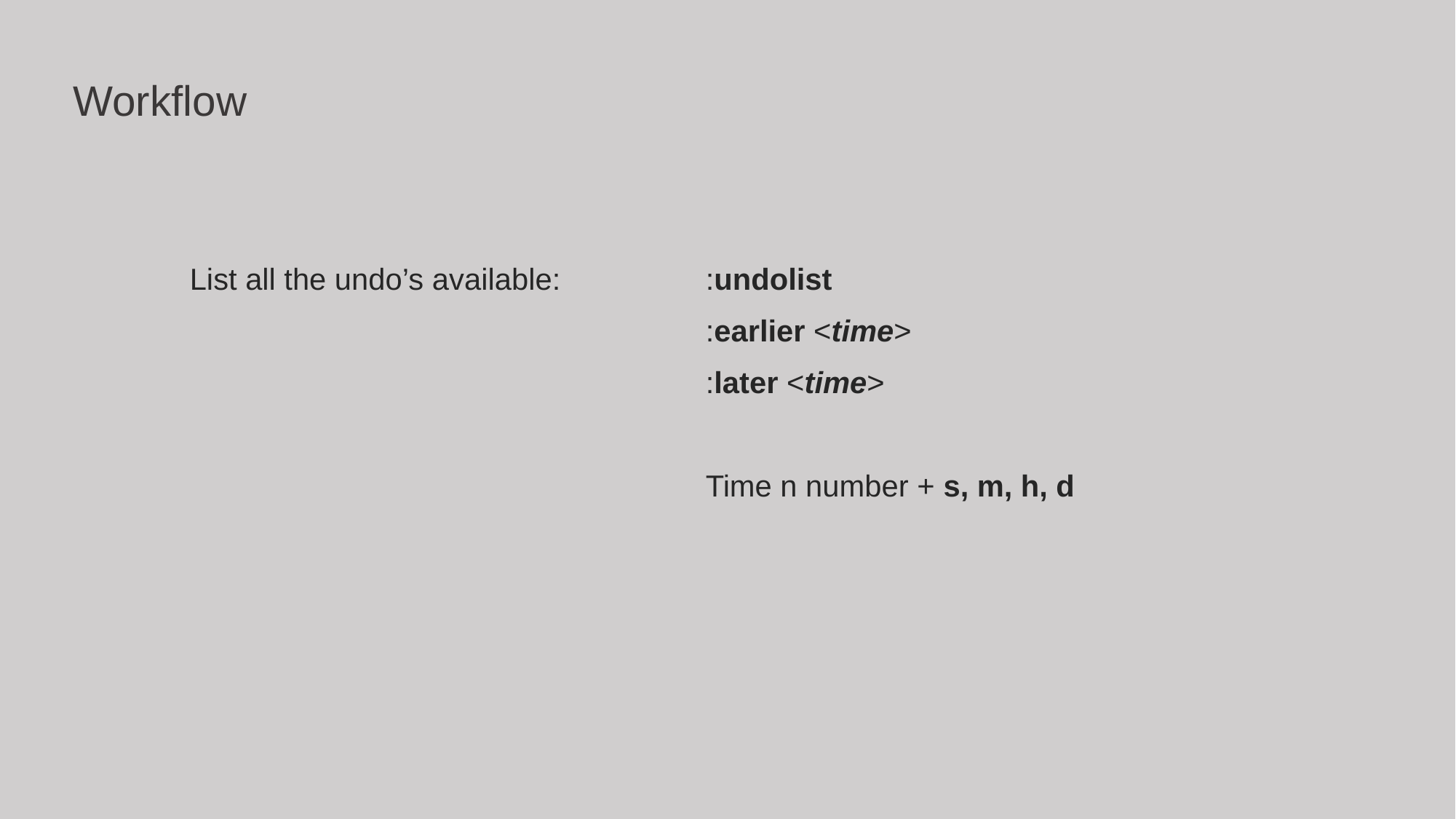

# Workflow

List all the undo’s available:

:undolist
:earlier <time>
:later <time>

Time n number + s, m, h, d